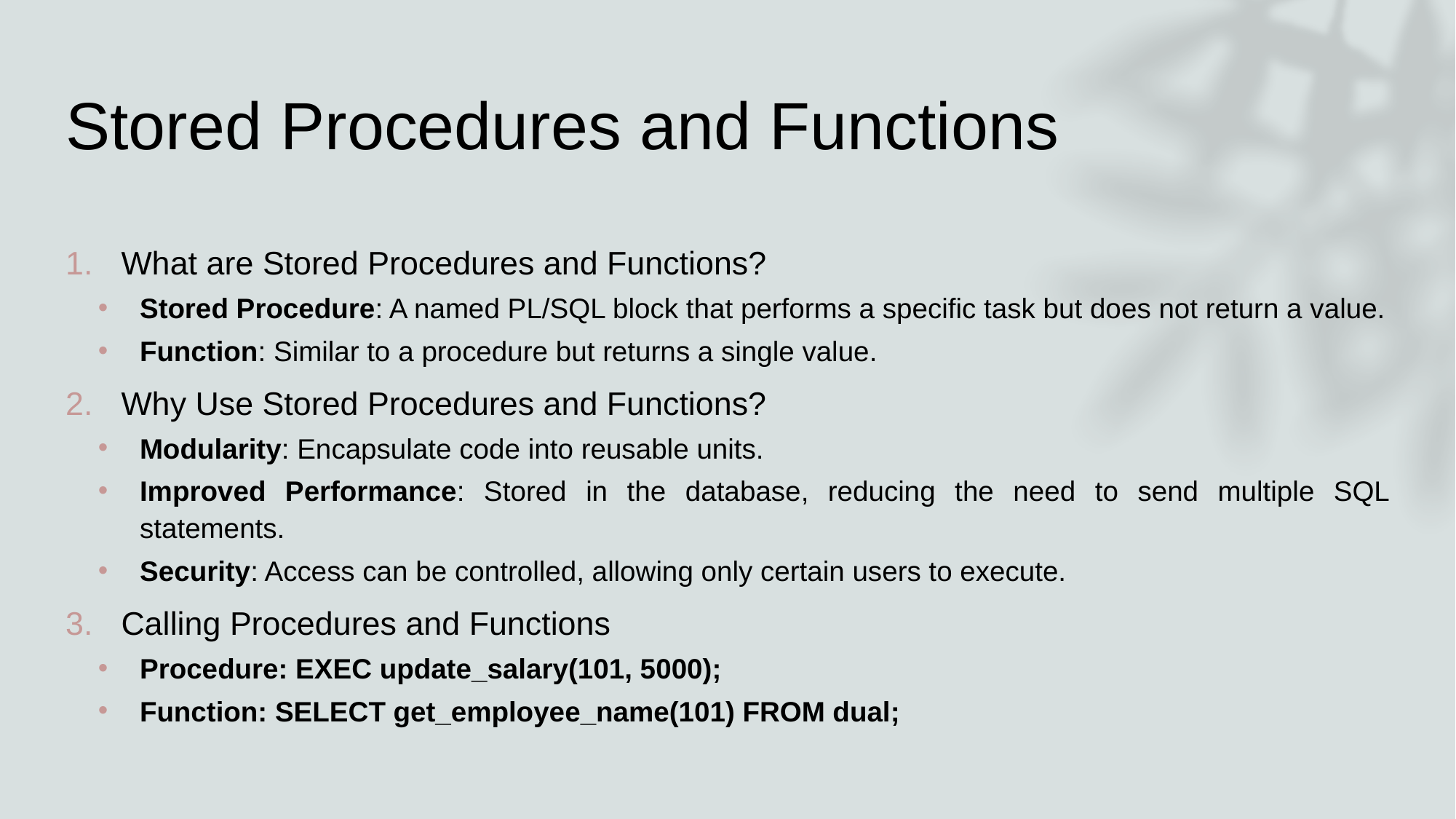

# Stored Procedures and Functions
What are Stored Procedures and Functions?
Stored Procedure: A named PL/SQL block that performs a specific task but does not return a value.
Function: Similar to a procedure but returns a single value.
Why Use Stored Procedures and Functions?
Modularity: Encapsulate code into reusable units.
Improved Performance: Stored in the database, reducing the need to send multiple SQL statements.
Security: Access can be controlled, allowing only certain users to execute.
Calling Procedures and Functions
Procedure: EXEC update_salary(101, 5000);
Function: SELECT get_employee_name(101) FROM dual;